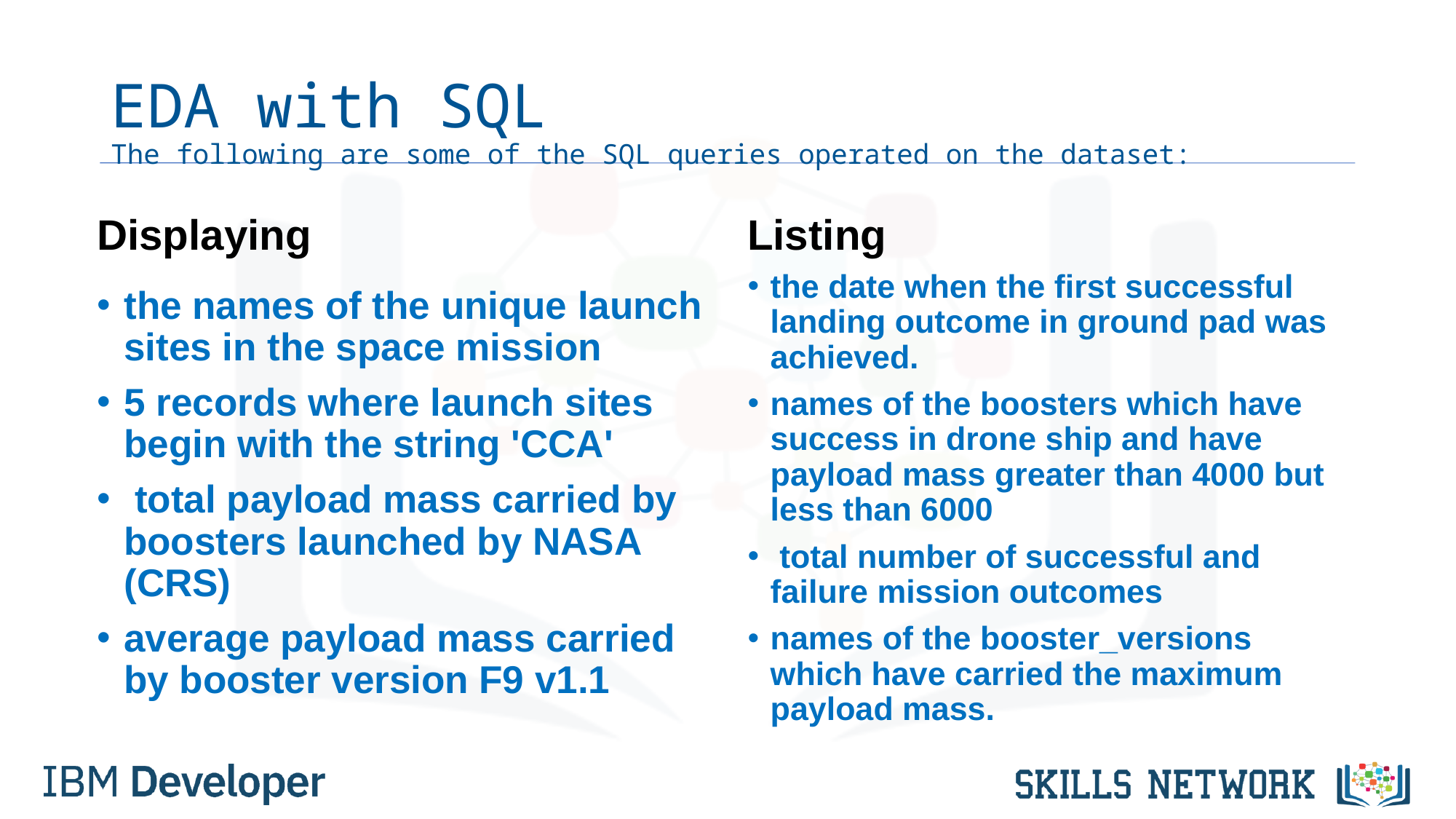

# EDA with SQL The following are some of the SQL queries operated on the dataset:
Displaying
Listing
the date when the first successful landing outcome in ground pad was achieved.
names of the boosters which have success in drone ship and have payload mass greater than 4000 but less than 6000
 total number of successful and failure mission outcomes
names of the booster_versions which have carried the maximum payload mass.

the names of the unique launch sites in the space mission
5 records where launch sites begin with the string 'CCA'
 total payload mass carried by boosters launched by NASA (CRS)
average payload mass carried by booster version F9 v1.1